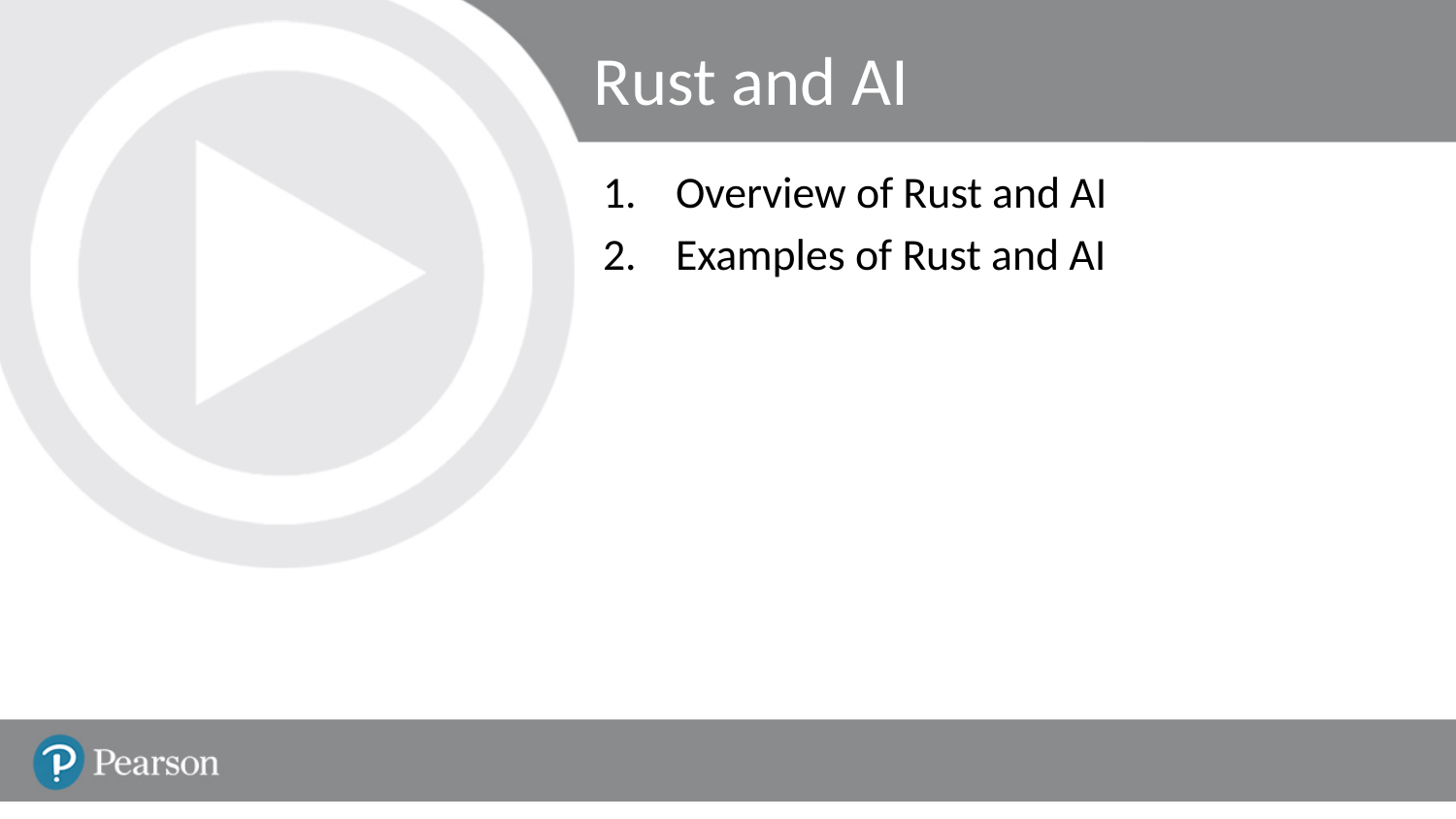

# Rust and AI
Overview of Rust and AI
Examples of Rust and AI